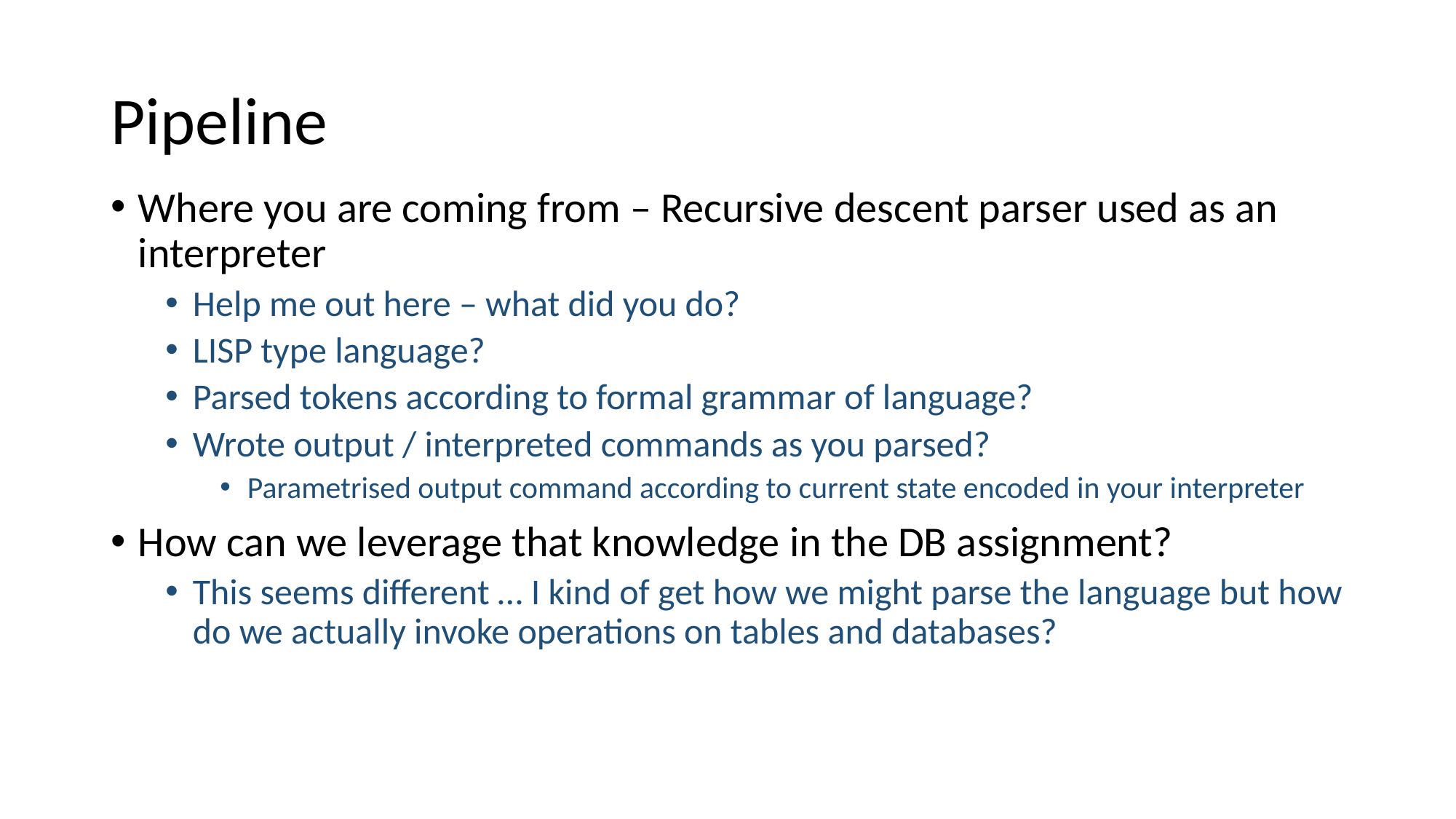

# Pipeline
Where you are coming from – Recursive descent parser used as an interpreter
Help me out here – what did you do?
LISP type language?
Parsed tokens according to formal grammar of language?
Wrote output / interpreted commands as you parsed?
Parametrised output command according to current state encoded in your interpreter
How can we leverage that knowledge in the DB assignment?
This seems different … I kind of get how we might parse the language but how do we actually invoke operations on tables and databases?